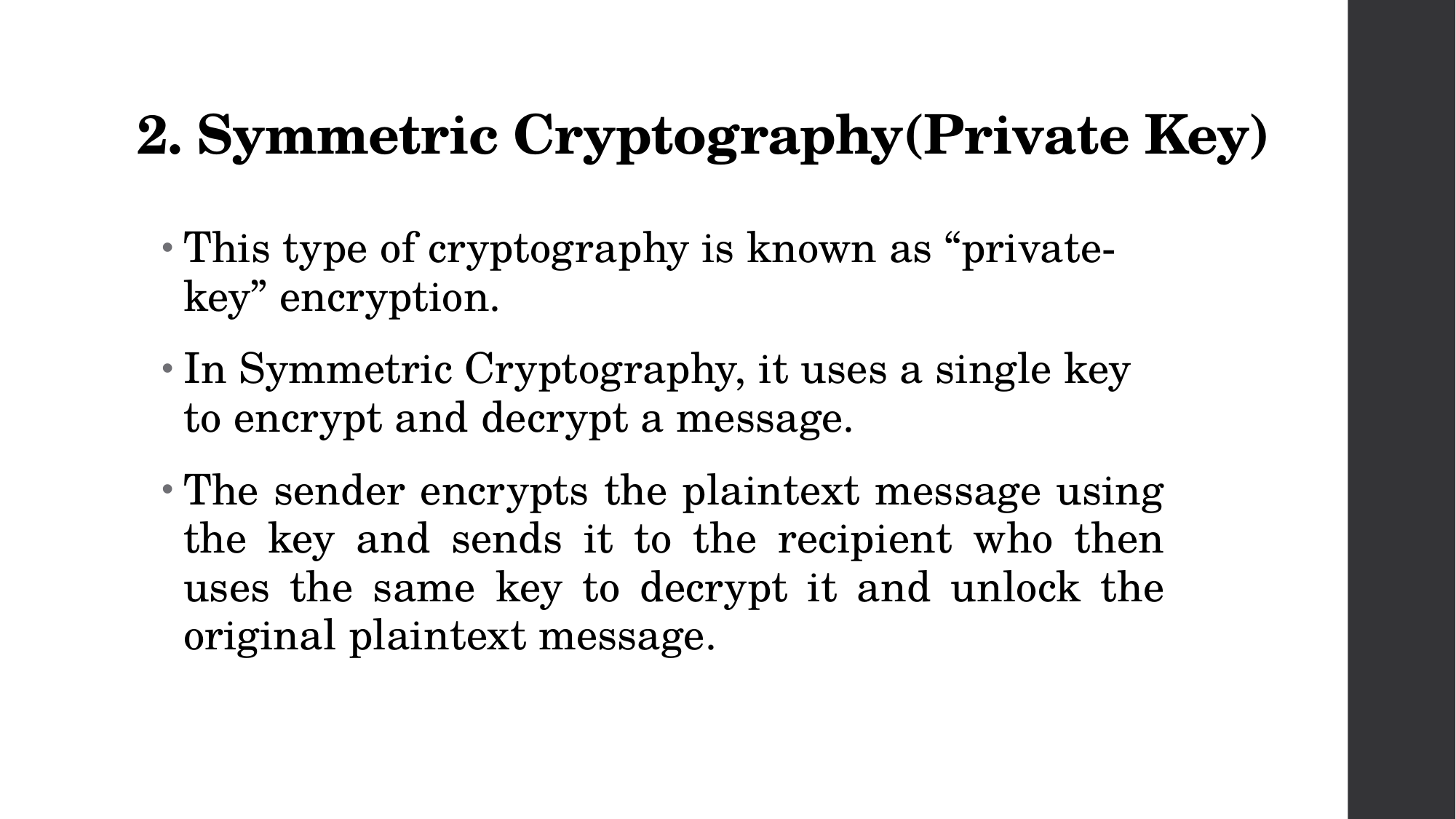

# 2. Symmetric Cryptography(Private Key)
This type of cryptography is known as “private-key” encryption.
In Symmetric Cryptography, it uses a single key to encrypt and decrypt a message.
The sender encrypts the plaintext message using the key and sends it to the recipient who then uses the same key to decrypt it and unlock the original plaintext message.